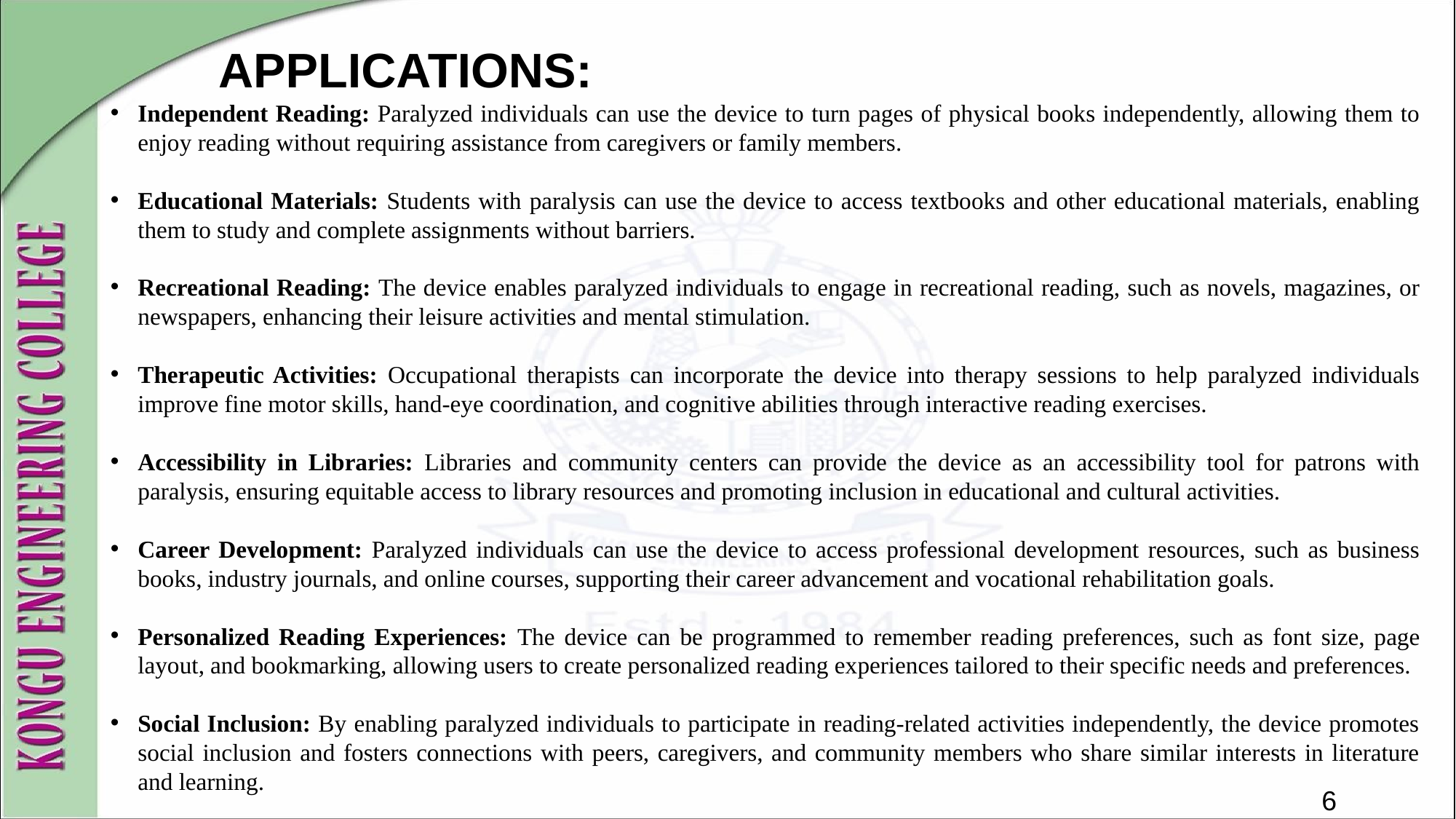

# APPLICATIONS:

Independent Reading: Paralyzed individuals can use the device to turn pages of physical books independently, allowing them to enjoy reading without requiring assistance from caregivers or family members.

Educational Materials: Students with paralysis can use the device to access textbooks and other educational materials, enabling them to study and complete assignments without barriers.

Recreational Reading: The device enables paralyzed individuals to engage in recreational reading, such as novels, magazines, or newspapers, enhancing their leisure activities and mental stimulation.

Therapeutic Activities: Occupational therapists can incorporate the device into therapy sessions to help paralyzed individuals improve fine motor skills, hand-eye coordination, and cognitive abilities through interactive reading exercises.

Accessibility in Libraries: Libraries and community centers can provide the device as an accessibility tool for patrons with paralysis, ensuring equitable access to library resources and promoting inclusion in educational and cultural activities.

Career Development: Paralyzed individuals can use the device to access professional development resources, such as business books, industry journals, and online courses, supporting their career advancement and vocational rehabilitation goals.

Personalized Reading Experiences: The device can be programmed to remember reading preferences, such as font size, page layout, and bookmarking, allowing users to create personalized reading experiences tailored to their specific needs and preferences.

Social Inclusion: By enabling paralyzed individuals to participate in reading-related activities independently, the device promotes social inclusion and fosters connections with peers, caregivers, and community members who share similar interests in literature and learning.
6